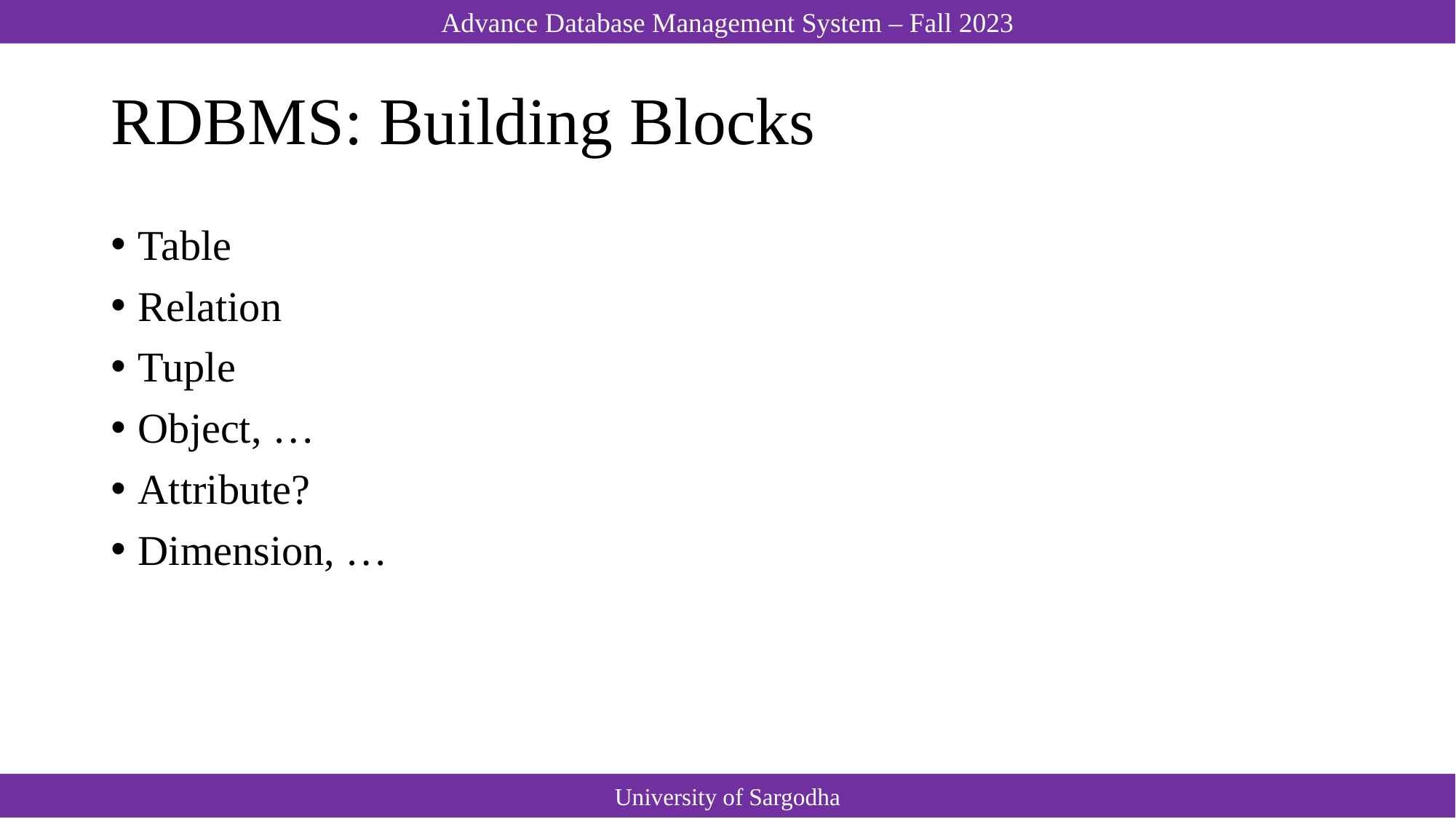

# RDBMS: Building Blocks
Table
Relation
Tuple
Object, …
Attribute?
Dimension, …

University of Sargodha